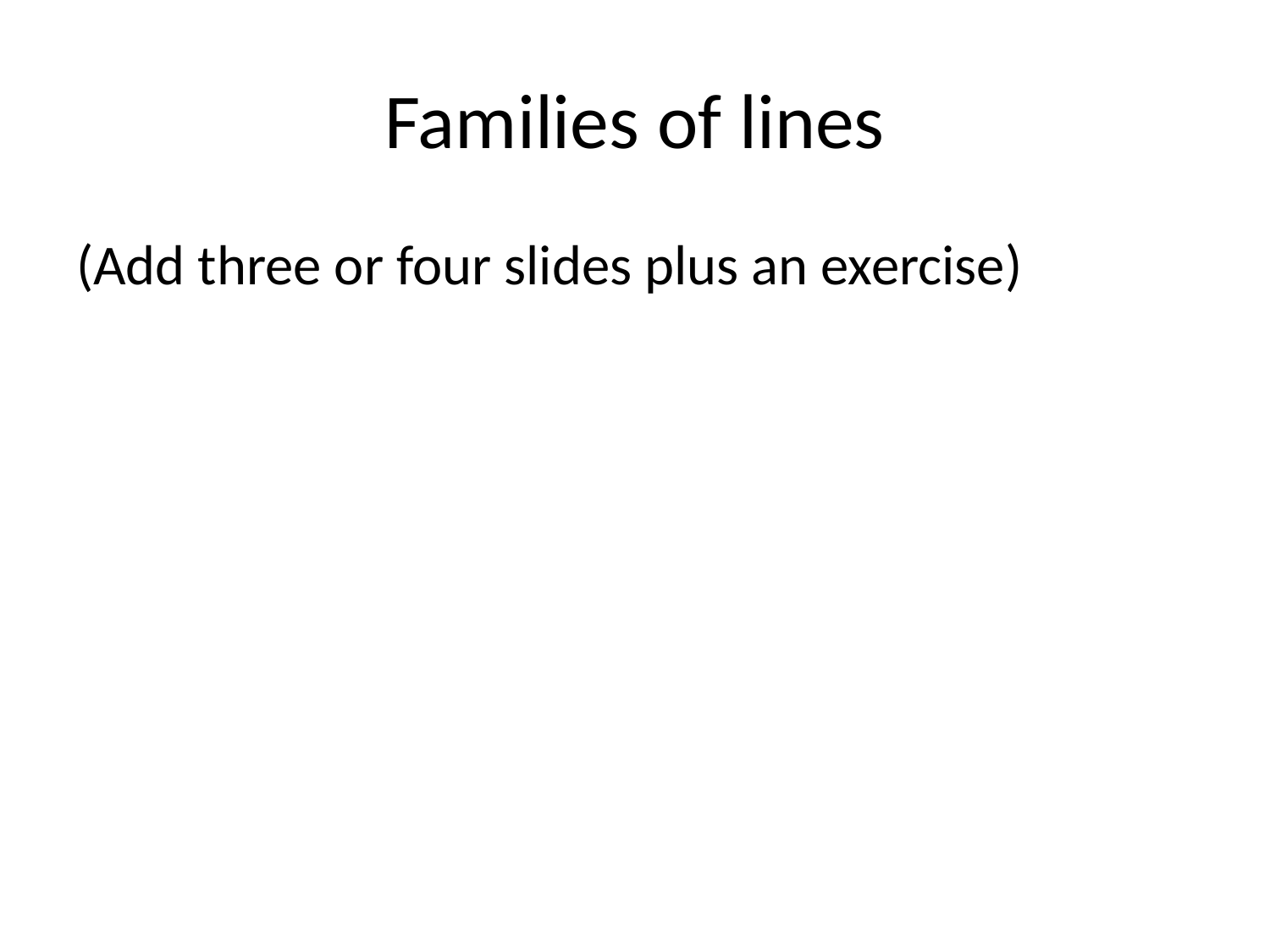

# Families of lines
(Add three or four slides plus an exercise)